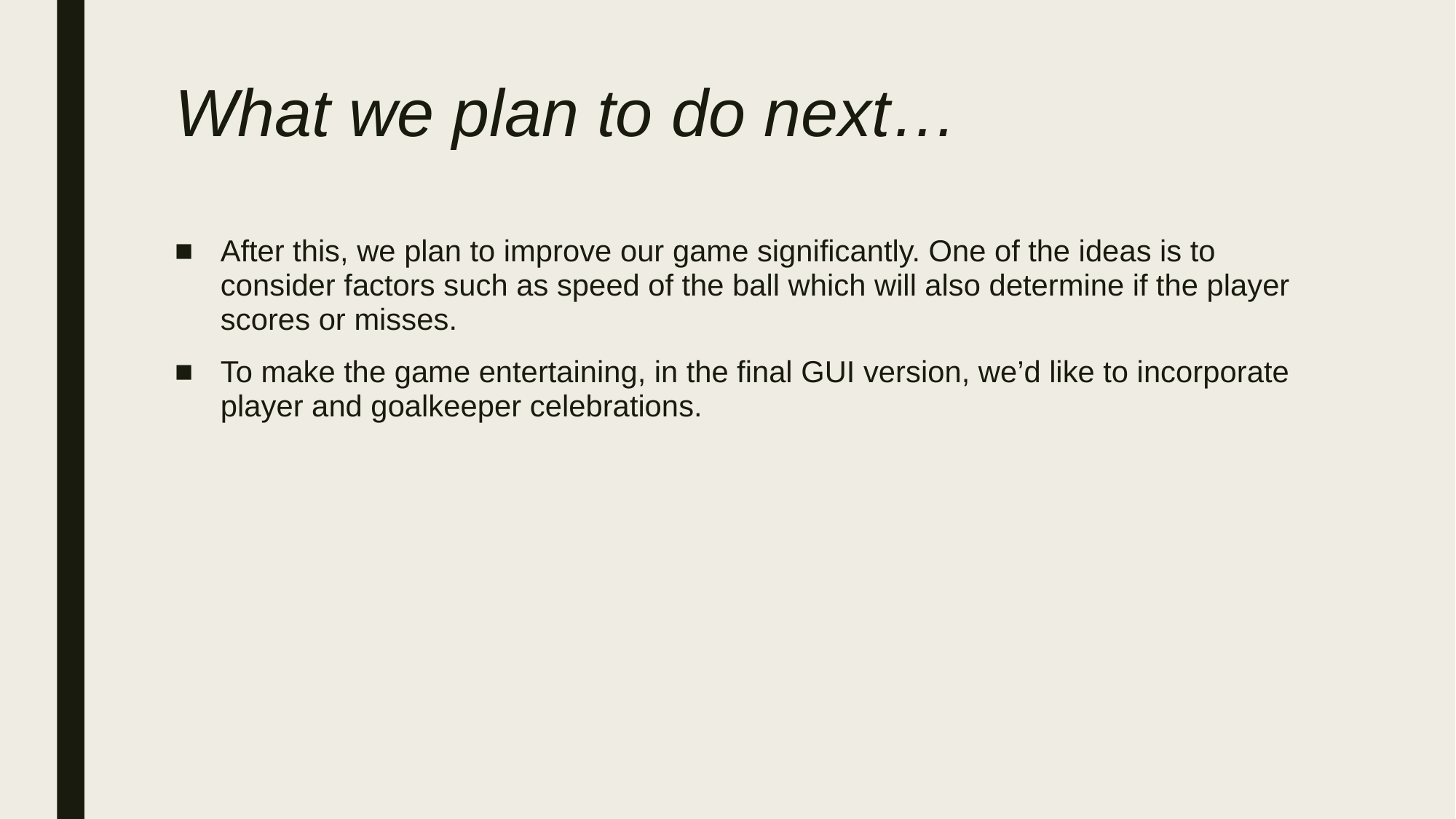

# What we plan to do next…
After this, we plan to improve our game significantly. One of the ideas is to consider factors such as speed of the ball which will also determine if the player scores or misses.
To make the game entertaining, in the final GUI version, we’d like to incorporate player and goalkeeper celebrations.